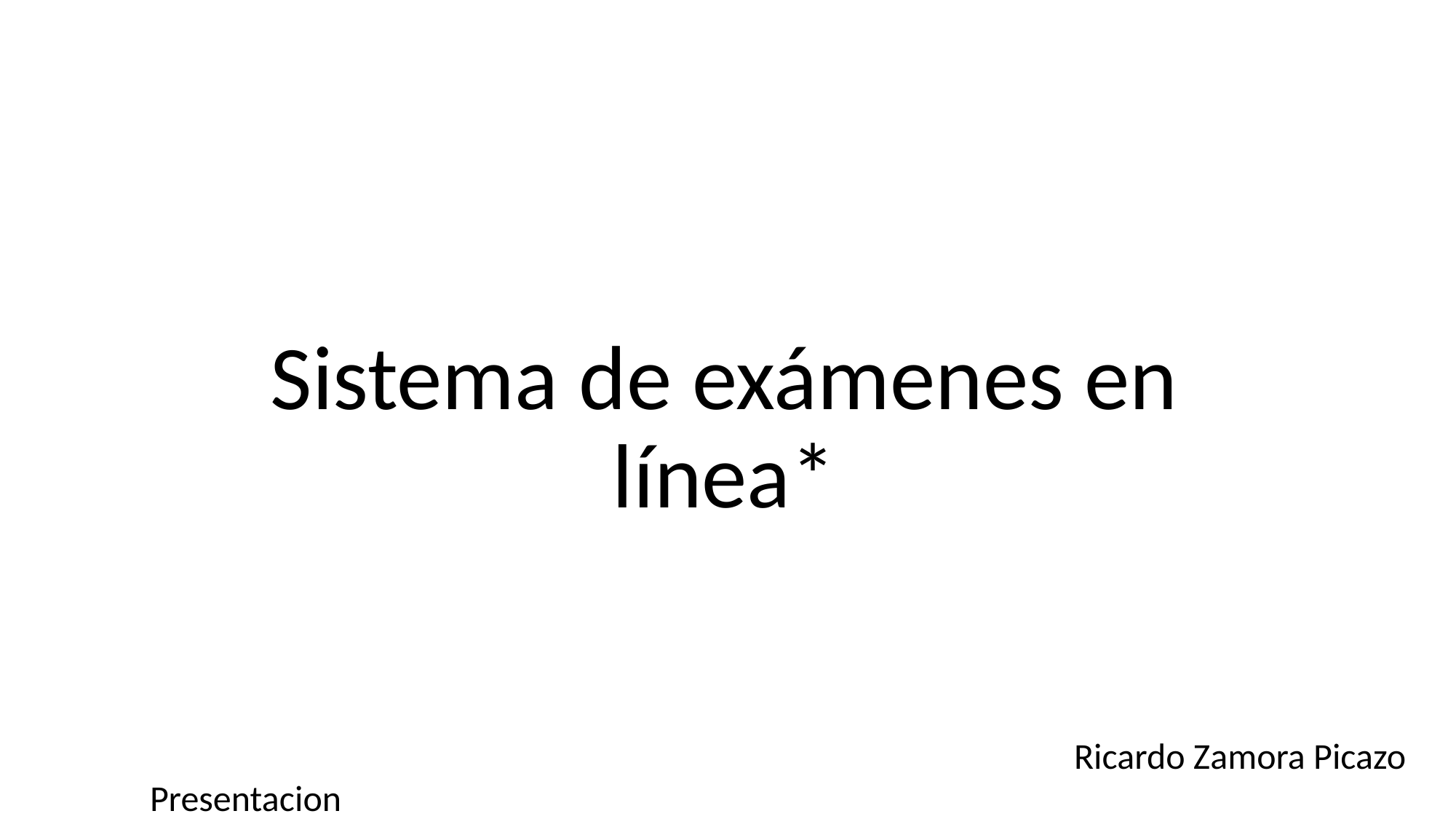

# Sistema de exámenes en línea*
Ricardo Zamora Picazo
Presentacion